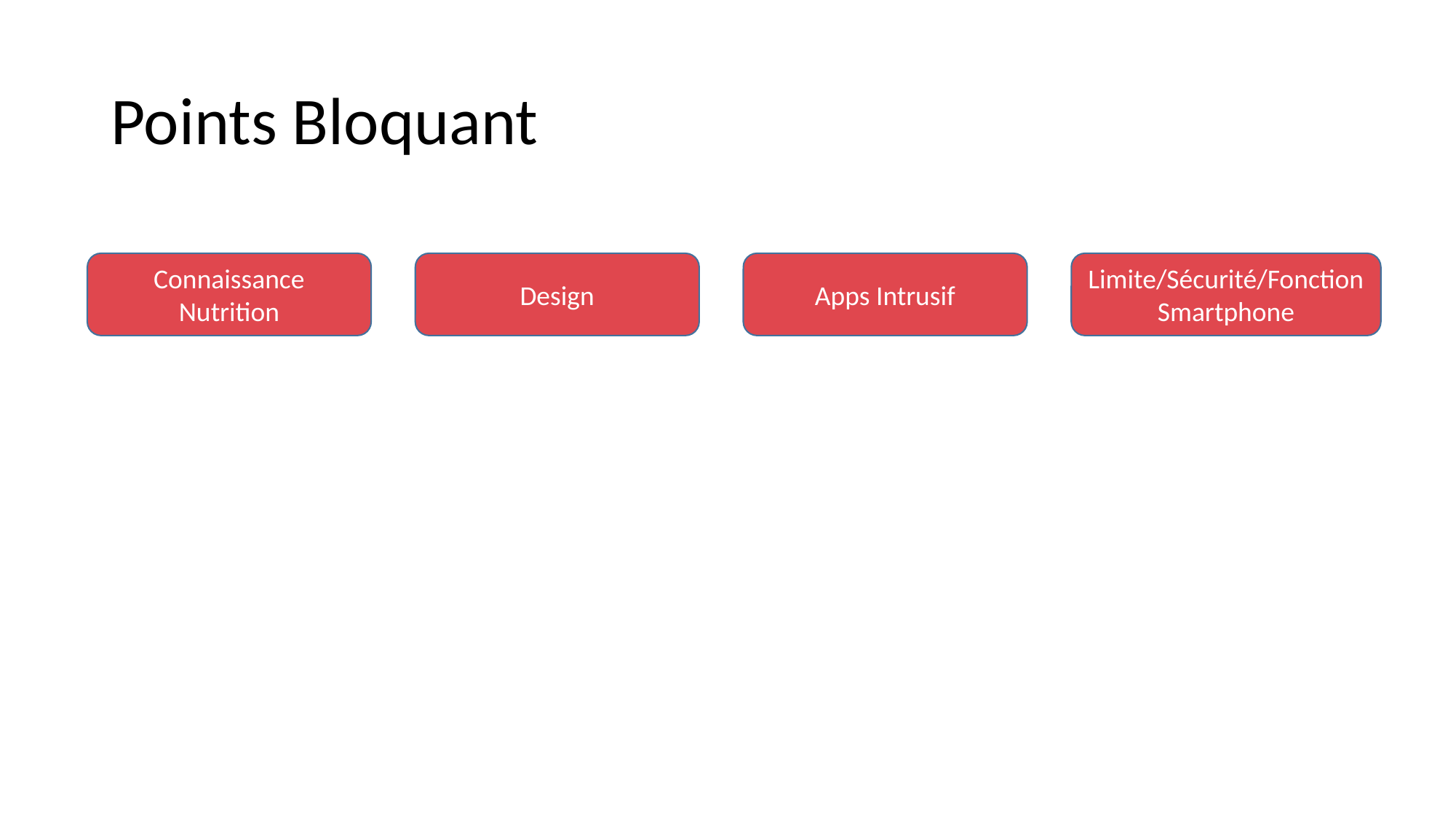

# Points Bloquant
Connaissance Nutrition
Design
Apps Intrusif
Limite/Sécurité/Fonction
Smartphone